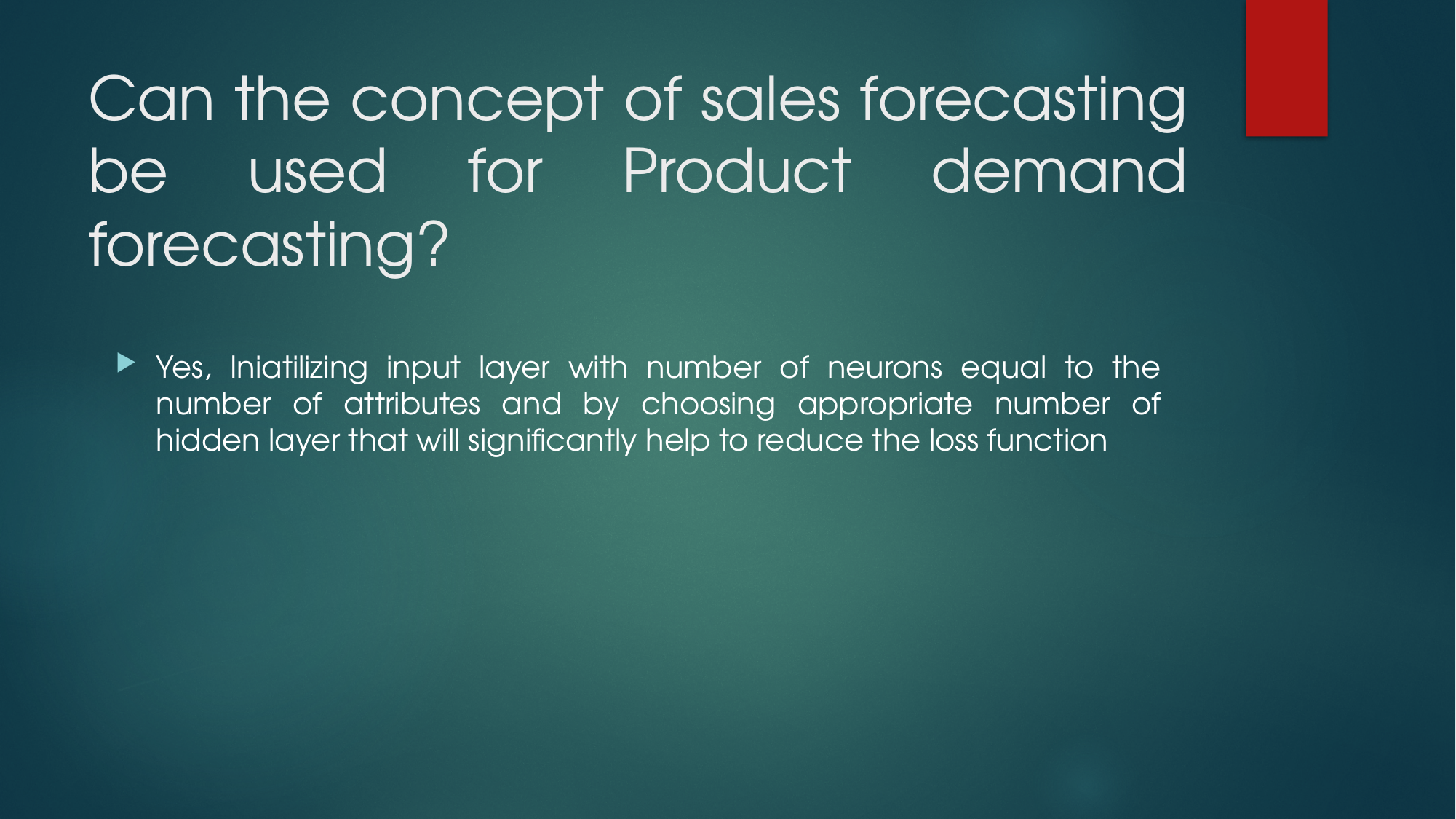

# Can the concept of sales forecasting be used for Product demand forecasting?
Yes, Iniatilizing input layer with number of neurons equal to the number of attributes and by choosing appropriate number of hidden layer that will significantly help to reduce the loss function